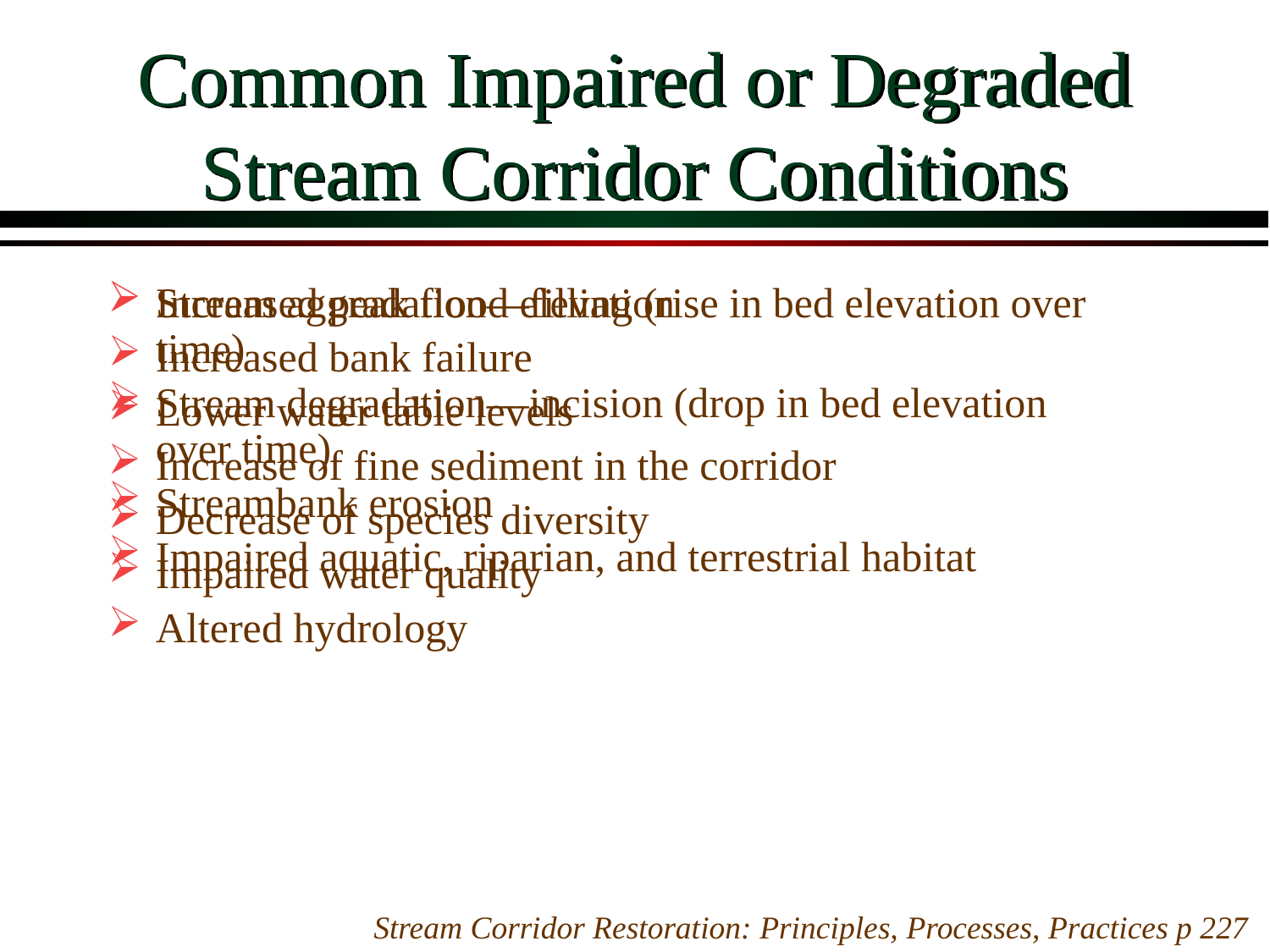

# Common Impaired or Degraded Stream Corridor Conditions
Stream aggradation—filling (rise in bed elevation over
time)
Stream degradation—incision (drop in bed elevation
over time)
Streambank erosion
Impaired aquatic, riparian, and terrestrial habitat
Increased peak flood elevation
Increased bank failure
Lower water table levels
Increase of fine sediment in the corridor
Decrease of species diversity
Impaired water quality
Altered hydrology
Stream Corridor Restoration: Principles, Processes, Practices p 227